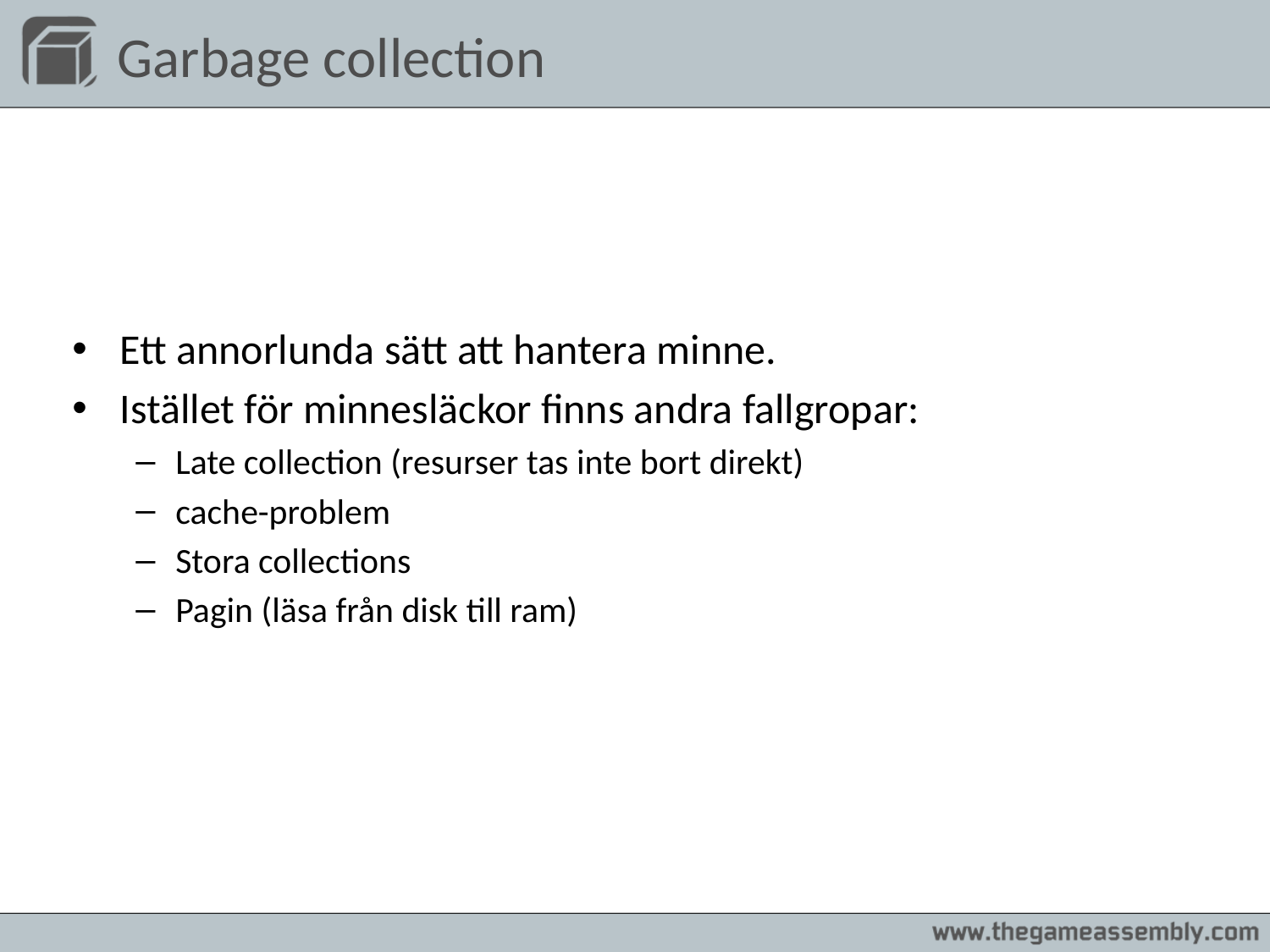

# Garbage collection
Ett annorlunda sätt att hantera minne.
Istället för minnesläckor finns andra fallgropar:
Late collection (resurser tas inte bort direkt)
cache-problem
Stora collections
Pagin (läsa från disk till ram)